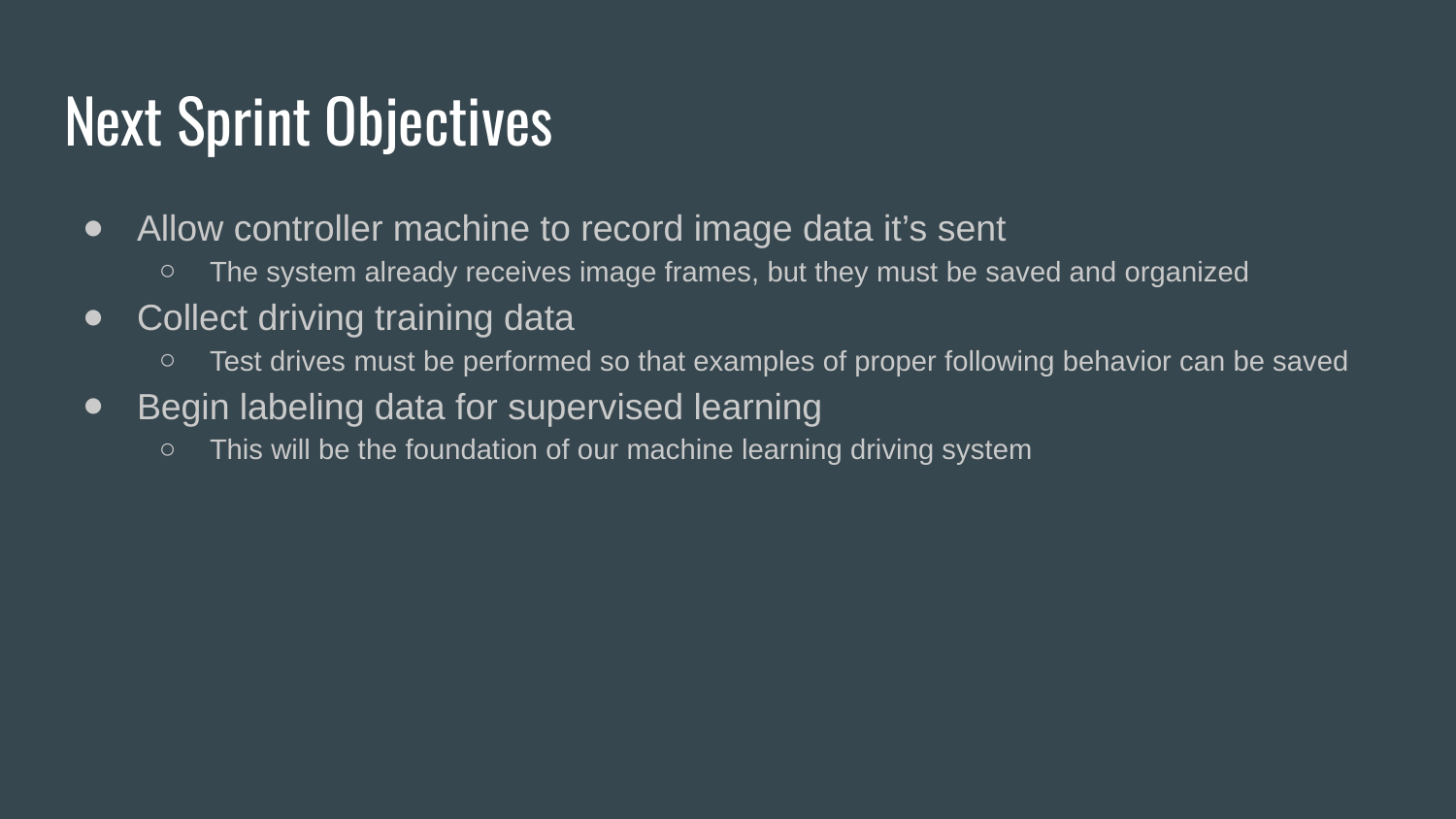

# Next Sprint Objectives
Allow controller machine to record image data it’s sent
The system already receives image frames, but they must be saved and organized
Collect driving training data
Test drives must be performed so that examples of proper following behavior can be saved
Begin labeling data for supervised learning
This will be the foundation of our machine learning driving system